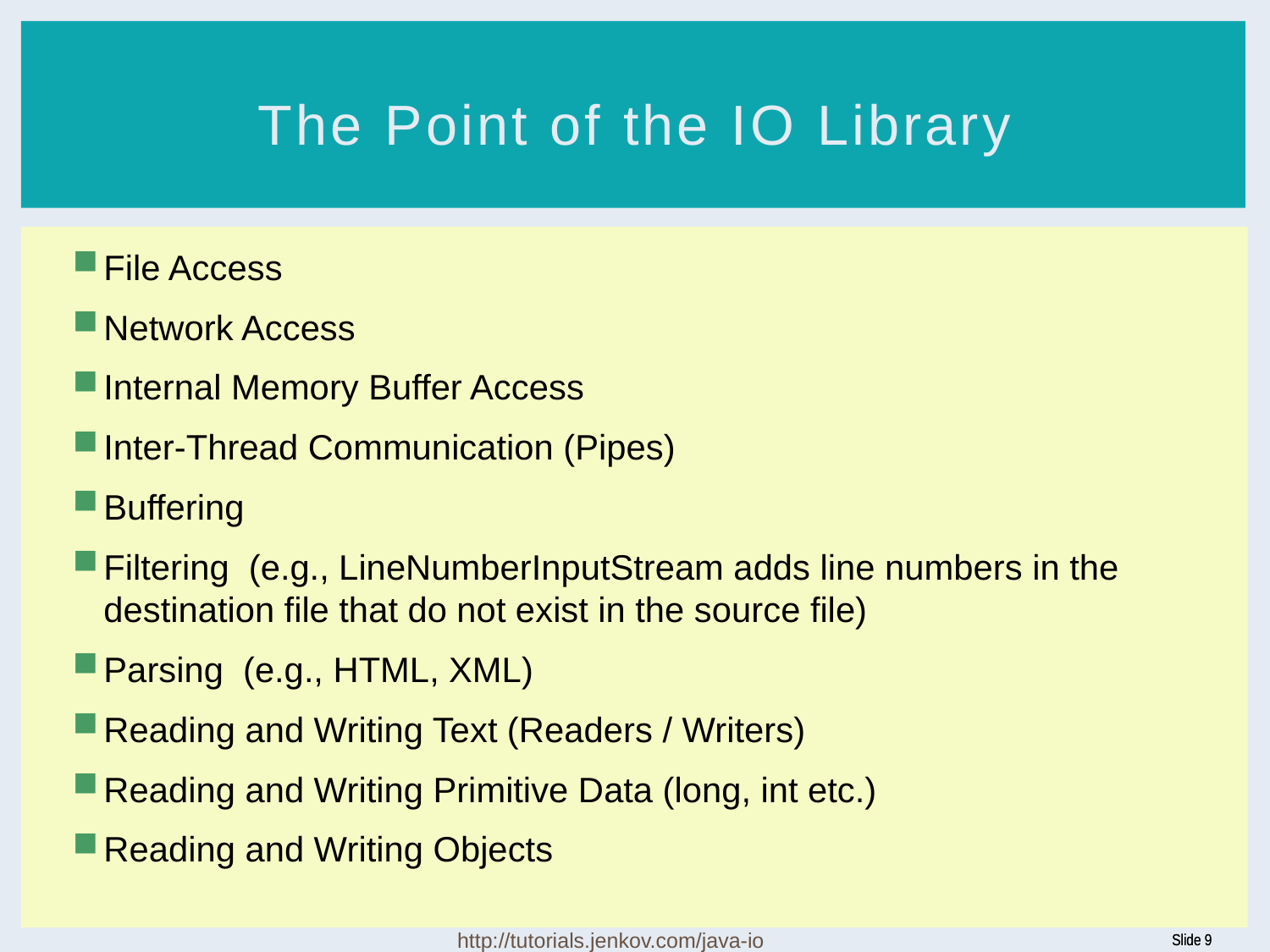

# The Point of the IO Library
File Access
Network Access
Internal Memory Buffer Access
Inter-Thread Communication (Pipes)
Buffering
Filtering  (e.g., LineNumberInputStream adds line numbers in the destination file that do not exist in the source file)
Parsing  (e.g., HTML, XML)
Reading and Writing Text (Readers / Writers)
Reading and Writing Primitive Data (long, int etc.)
Reading and Writing Objects

http://tutorials.jenkov.com/java-io